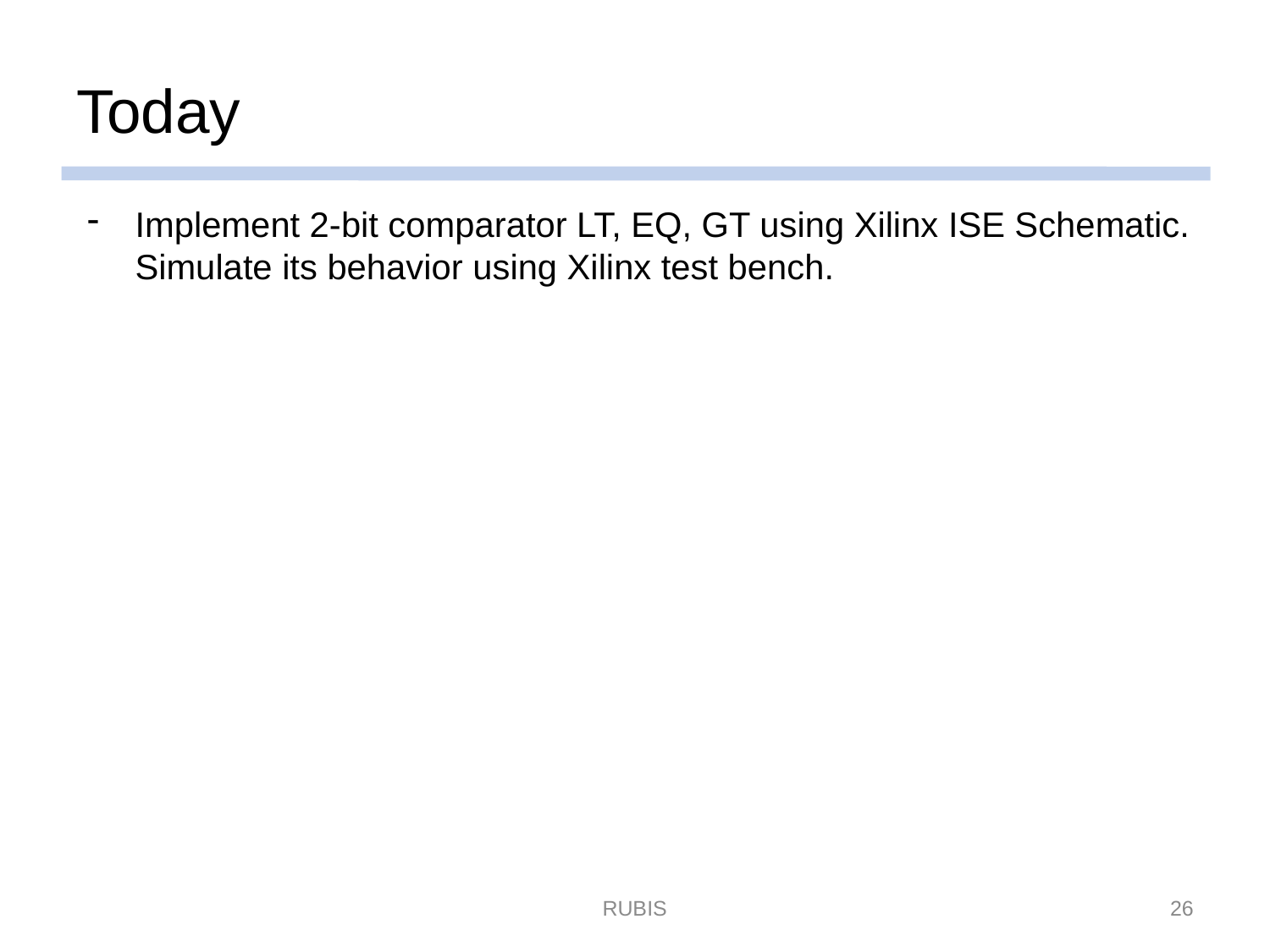

# Today
Implement 2-bit comparator LT, EQ, GT using Xilinx ISE Schematic. Simulate its behavior using Xilinx test bench.

RUBIS
26